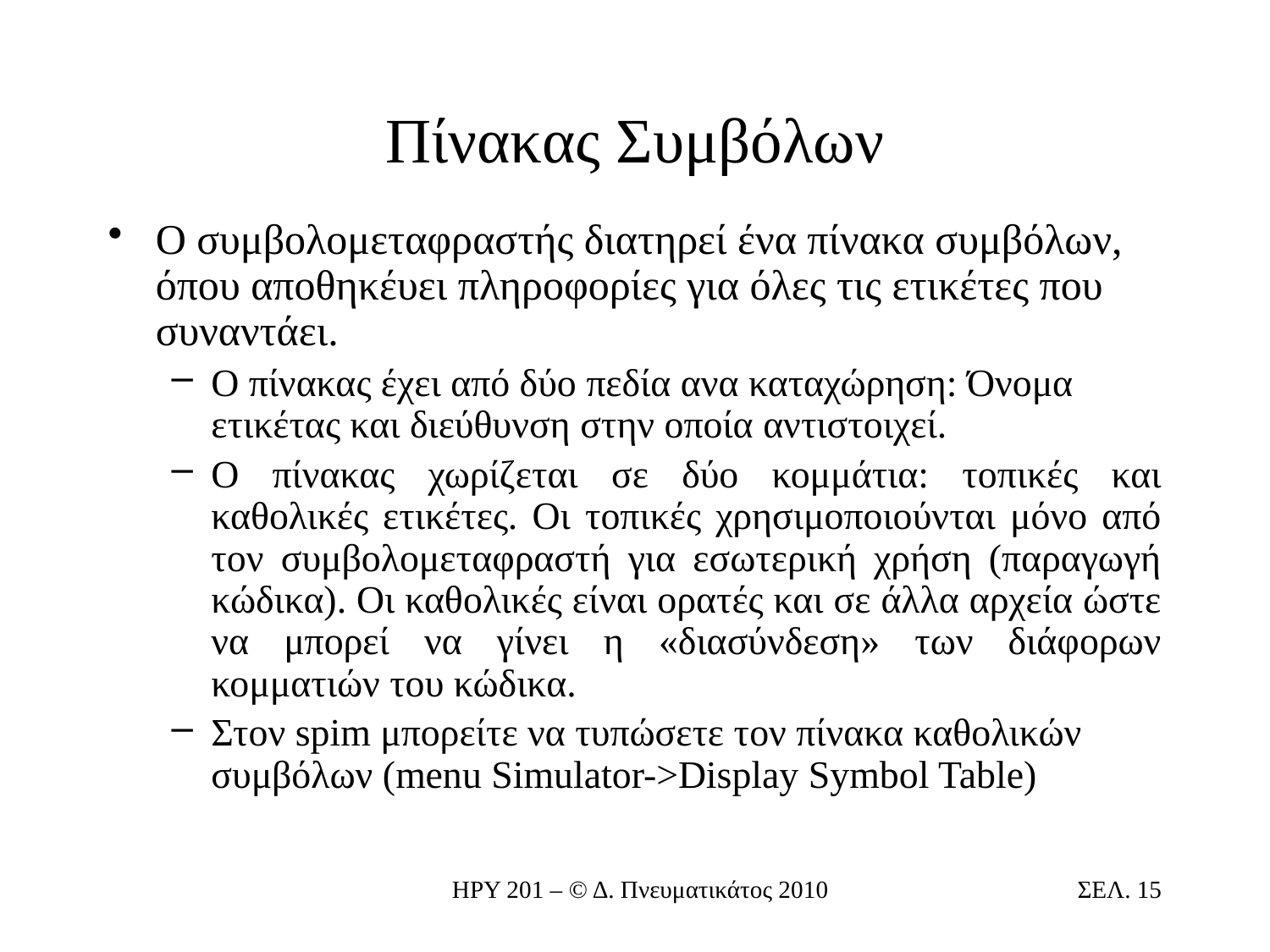

# Πίνακας Συμβόλων
Ο συμβολομεταφραστής διατηρεί ένα πίνακα συμβόλων, όπου αποθηκέυει πληροφορίες για όλες τις ετικέτες που συναντάει.
Ο πίνακας έχει από δύο πεδία ανα καταχώρηση: Όνομα ετικέτας και διεύθυνση στην οποία αντιστοιχεί.
Ο πίνακας χωρίζεται σε δύο κομμάτια: τοπικές και καθολικές ετικέτες. Οι τοπικές χρησιμοποιούνται μόνο από τον συμβολομεταφραστή για εσωτερική χρήση (παραγωγή κώδικα). Οι καθολικές είναι ορατές και σε άλλα αρχεία ώστε να μπορεί να γίνει η «διασύνδεση» των διάφορων κομματιών του κώδικα.
Στον spim μπορείτε να τυπώσετε τον πίνακα καθολικών συμβόλων (menu Simulator->Display Symbol Table)
ΗΡΥ 201 – © Δ. Πνευματικάτος 2010
ΣΕΛ. 15